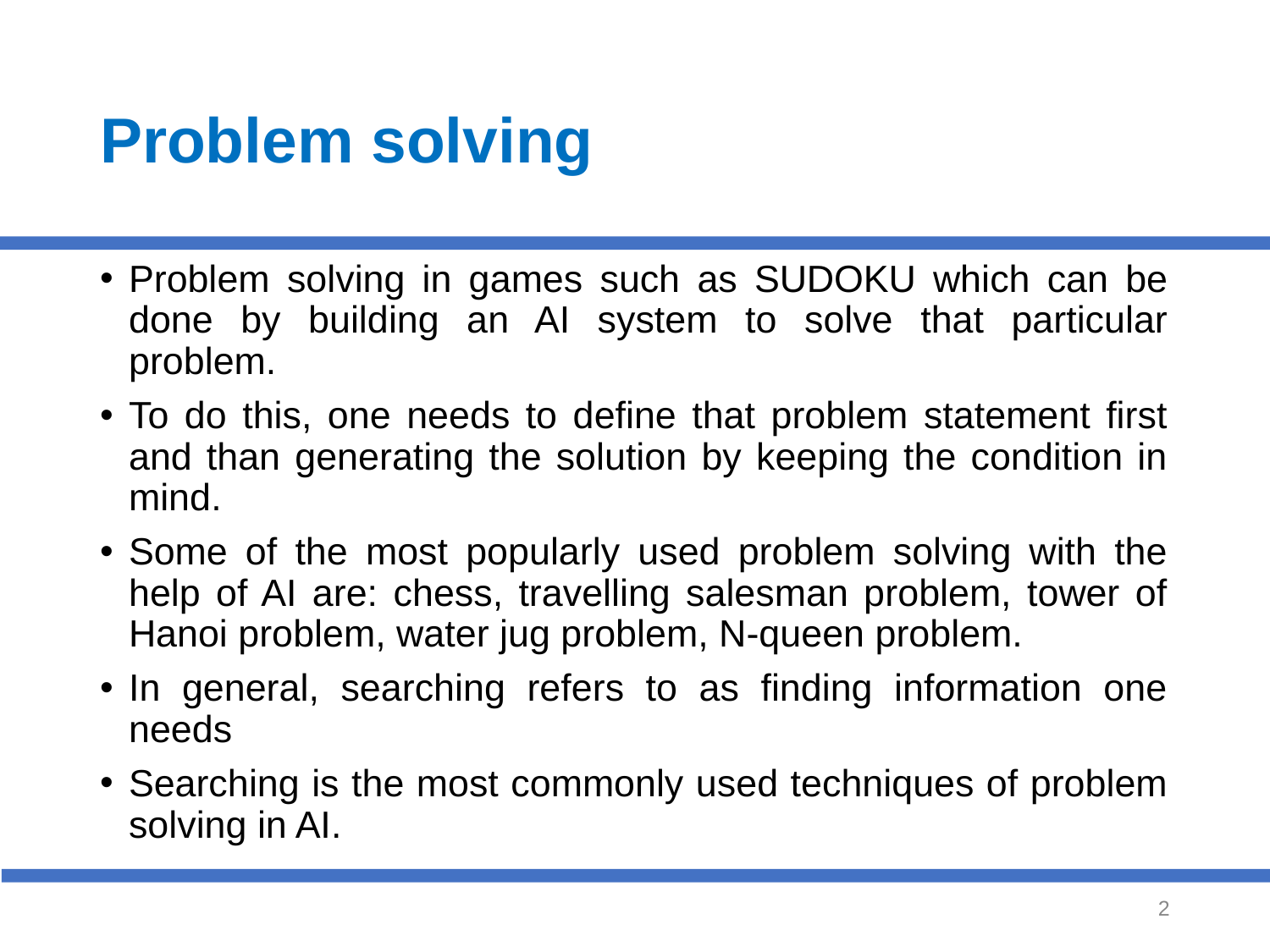

# Problem solving
Problem solving in games such as SUDOKU which can be done by building an AI system to solve that particular problem.
To do this, one needs to define that problem statement first and than generating the solution by keeping the condition in mind.
Some of the most popularly used problem solving with the help of AI are: chess, travelling salesman problem, tower of Hanoi problem, water jug problem, N-queen problem.
In general, searching refers to as finding information one needs
Searching is the most commonly used techniques of problem solving in AI.
2